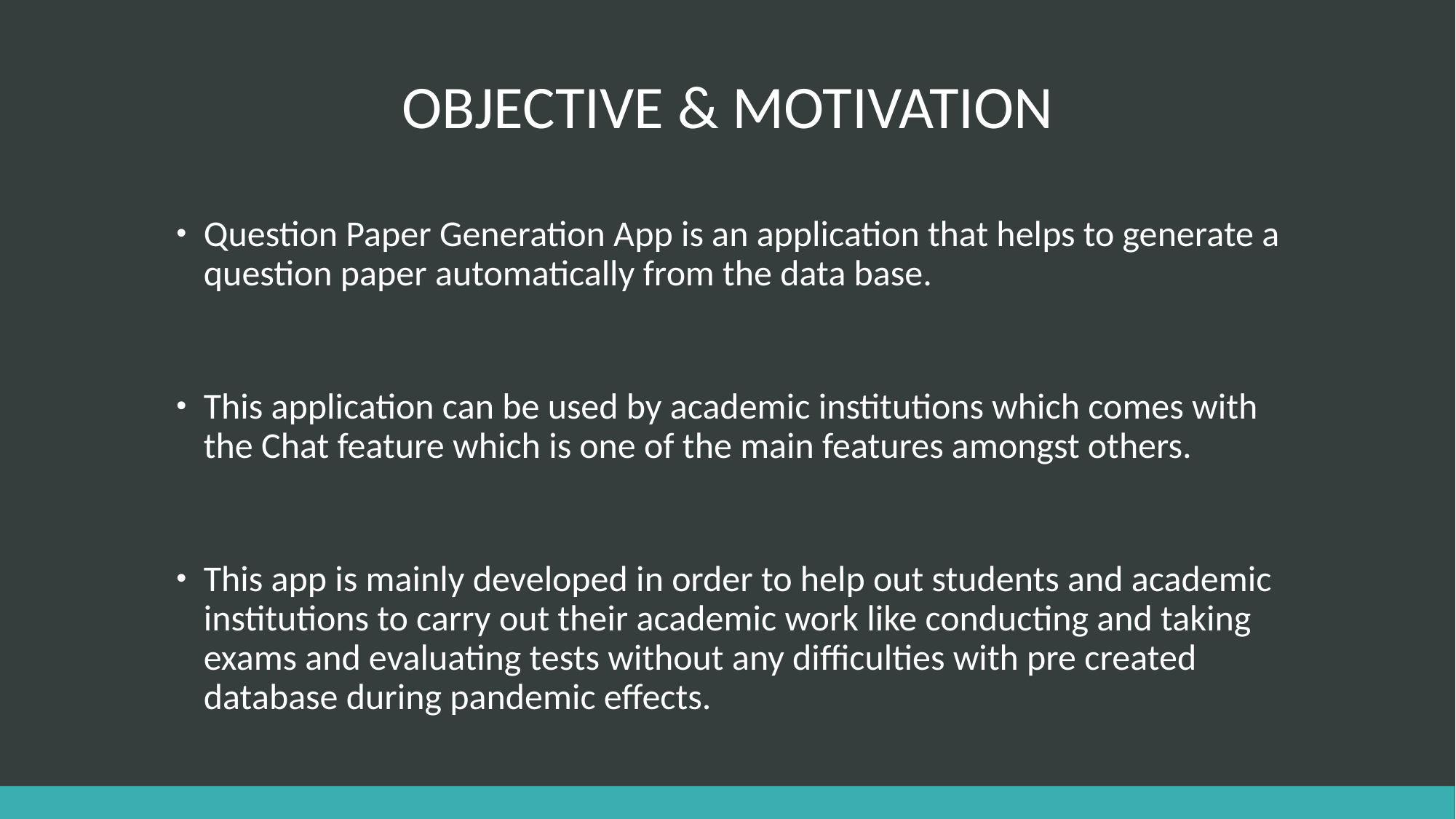

# OBJECTIVE & MOTIVATION
Question Paper Generation App is an application that helps to generate a question paper automatically from the data base.

This application can be used by academic institutions which comes with the Chat feature which is one of the main features amongst others.

This app is mainly developed in order to help out students and academic institutions to carry out their academic work like conducting and taking exams and evaluating tests without any difficulties with pre created database during pandemic effects.